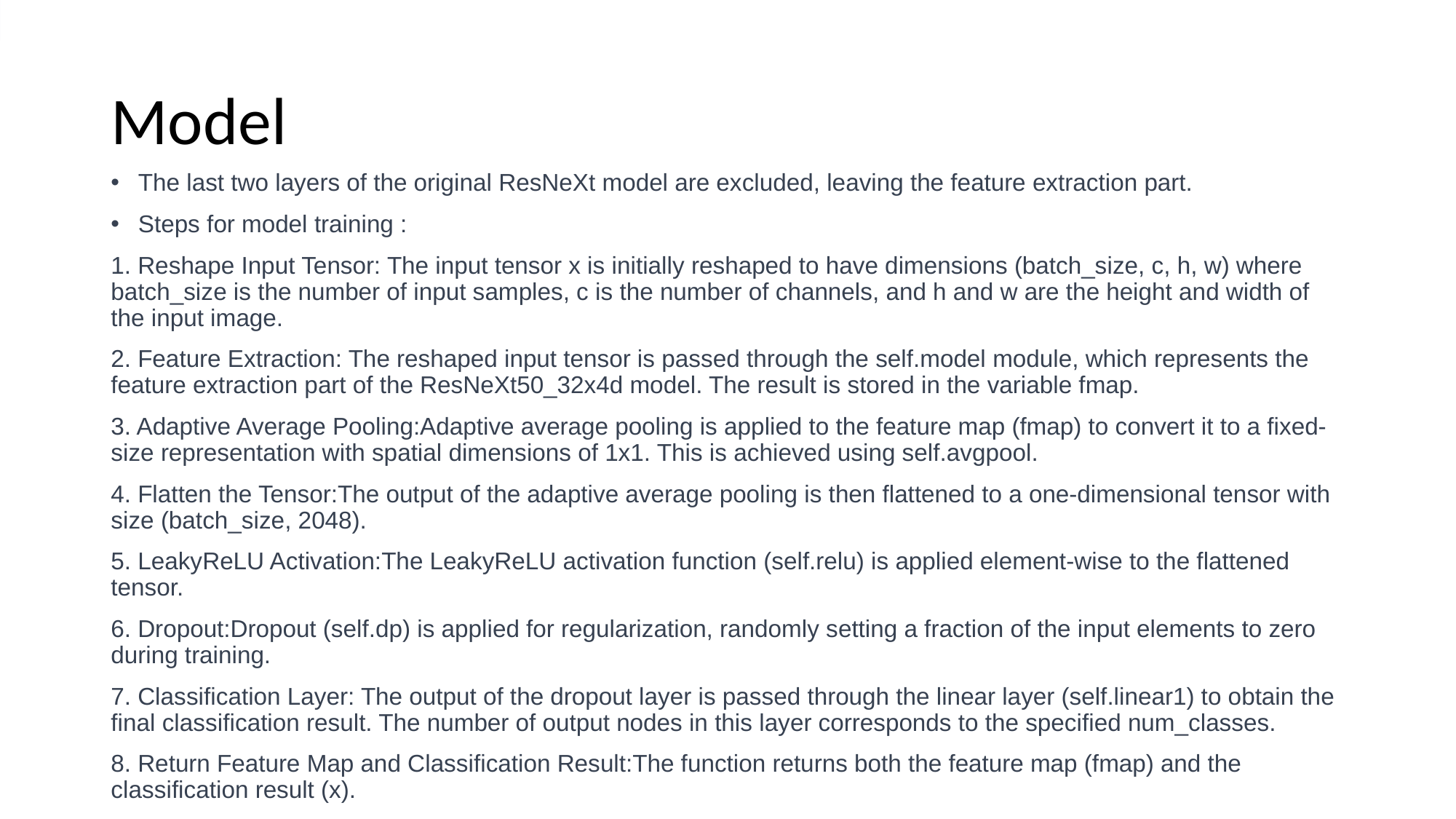

# Model
The last two layers of the original ResNeXt model are excluded, leaving the feature extraction part.
Steps for model training :
1. Reshape Input Tensor: The input tensor x is initially reshaped to have dimensions (batch_size, c, h, w) where batch_size is the number of input samples, c is the number of channels, and h and w are the height and width of the input image.
2. Feature Extraction: The reshaped input tensor is passed through the self.model module, which represents the feature extraction part of the ResNeXt50_32x4d model. The result is stored in the variable fmap.
3. Adaptive Average Pooling:Adaptive average pooling is applied to the feature map (fmap) to convert it to a fixed-size representation with spatial dimensions of 1x1. This is achieved using self.avgpool.
4. Flatten the Tensor:The output of the adaptive average pooling is then flattened to a one-dimensional tensor with size (batch_size, 2048).
5. LeakyReLU Activation:The LeakyReLU activation function (self.relu) is applied element-wise to the flattened tensor.
6. Dropout:Dropout (self.dp) is applied for regularization, randomly setting a fraction of the input elements to zero during training.
7. Classification Layer: The output of the dropout layer is passed through the linear layer (self.linear1) to obtain the final classification result. The number of output nodes in this layer corresponds to the specified num_classes.
8. Return Feature Map and Classification Result:The function returns both the feature map (fmap) and the classification result (x).